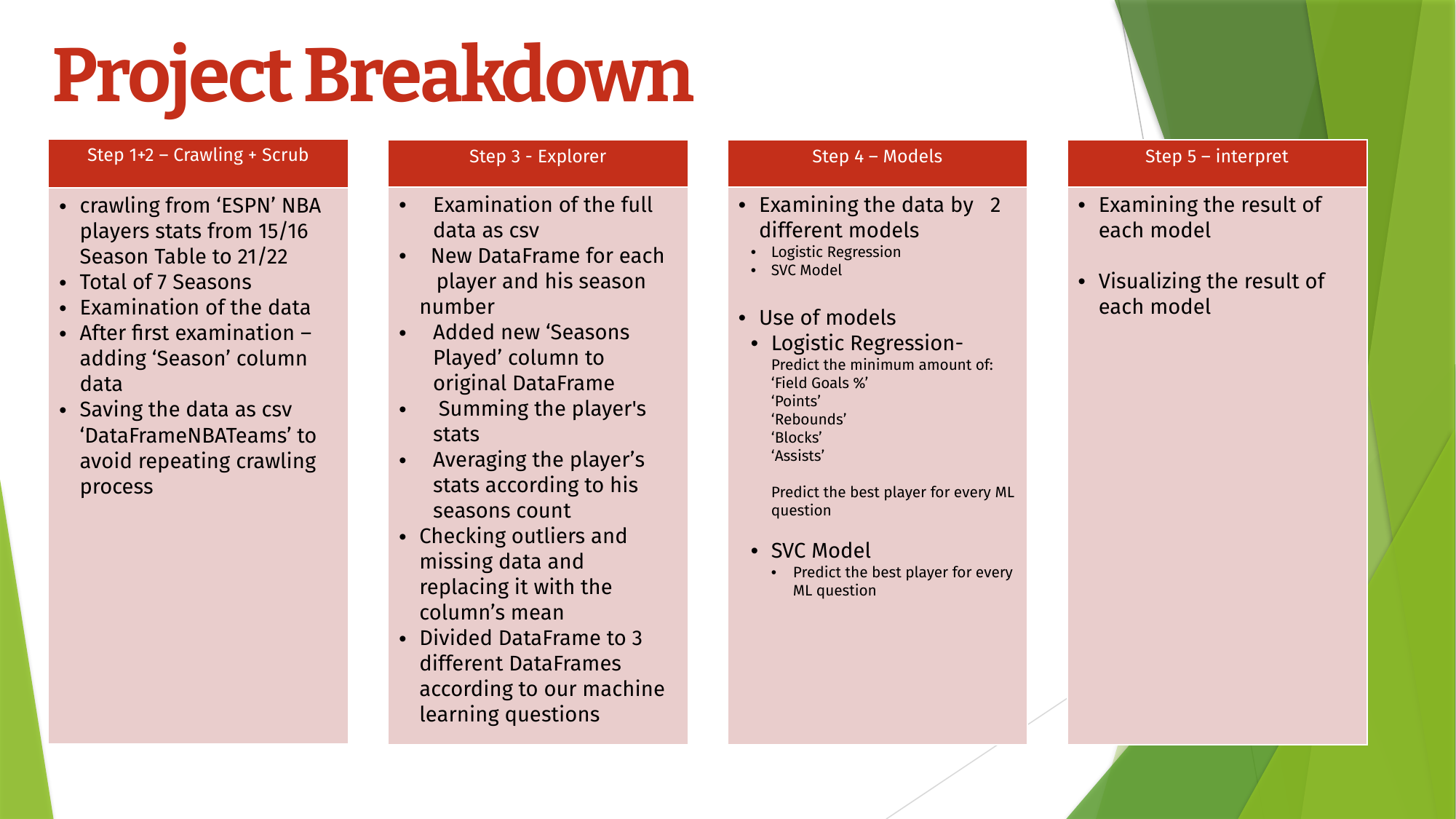

# Project Breakdown
| Step 1+2 – Crawling + Scrub |
| --- |
| crawling from ‘ESPN’ NBA players stats from 15/16 Season Table to 21/22 Total of 7 Seasons Examination of the data After first examination – adding ‘Season’ column data Saving the data as csv ‘DataFrameNBATeams’ to avoid repeating crawling process |
| Step 3 - Explorer |
| --- |
| Examination of the full data as csv New DataFrame for each player and his season number Added new ‘Seasons Played’ column to original DataFrame Summing the player's stats Averaging the player’s stats according to his seasons count Checking outliers and missing data and replacing it with the column’s mean Divided DataFrame to 3 different DataFrames according to our machine learning questions |
| Step 4 – Models |
| --- |
| Examining the data by 2 different models Logistic Regression SVC Model Use of models Logistic Regression- Predict the minimum amount of: ‘Field Goals %’ ‘Points’ ‘Rebounds’ ‘Blocks’ ‘Assists’ Predict the best player for every ML question SVC Model Predict the best player for every ML question |
| Step 5 – interpret |
| --- |
| Examining the result of each model Visualizing the result of each model |